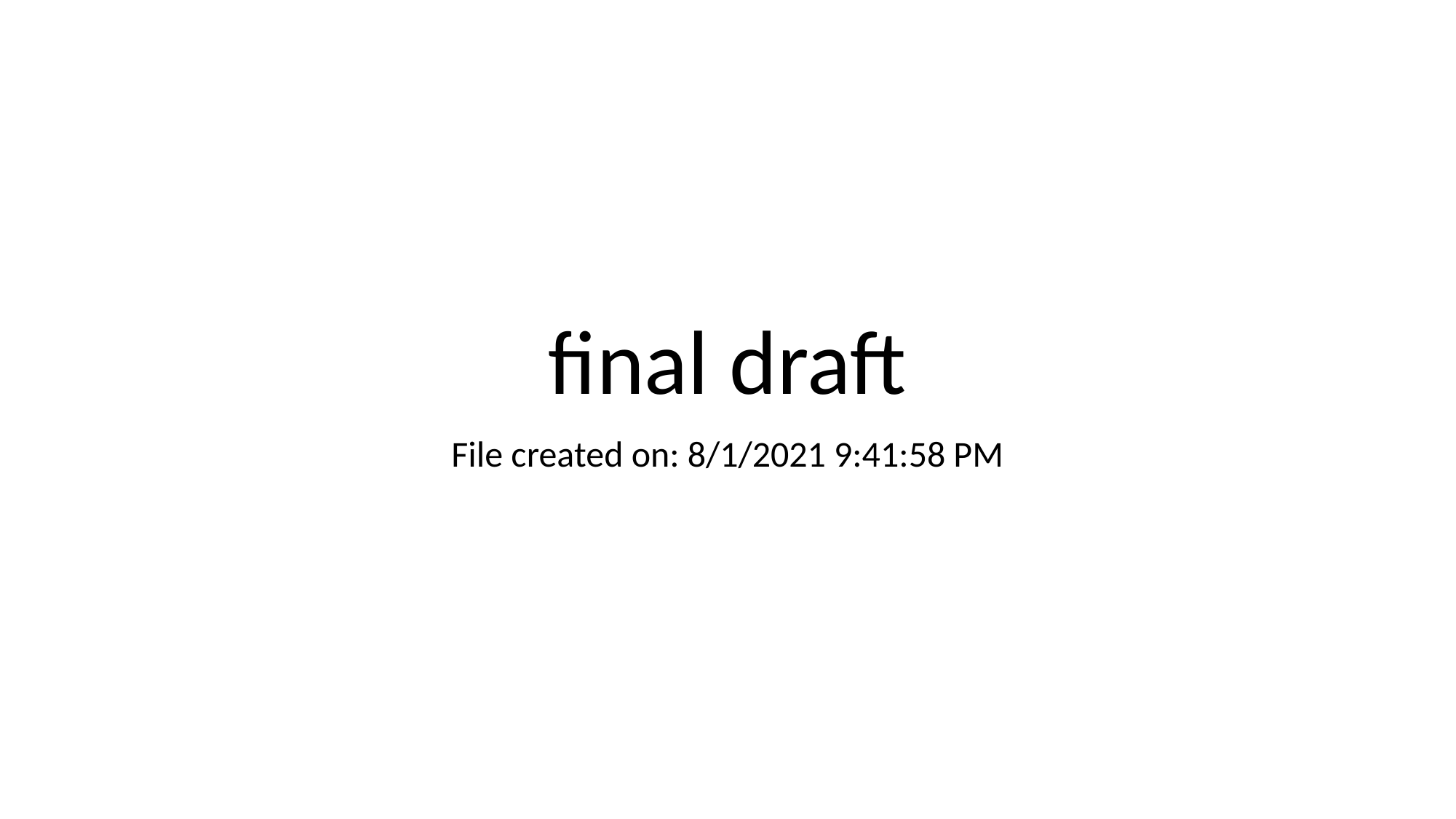

# final draft
File created on: 8/1/2021 9:41:58 PM